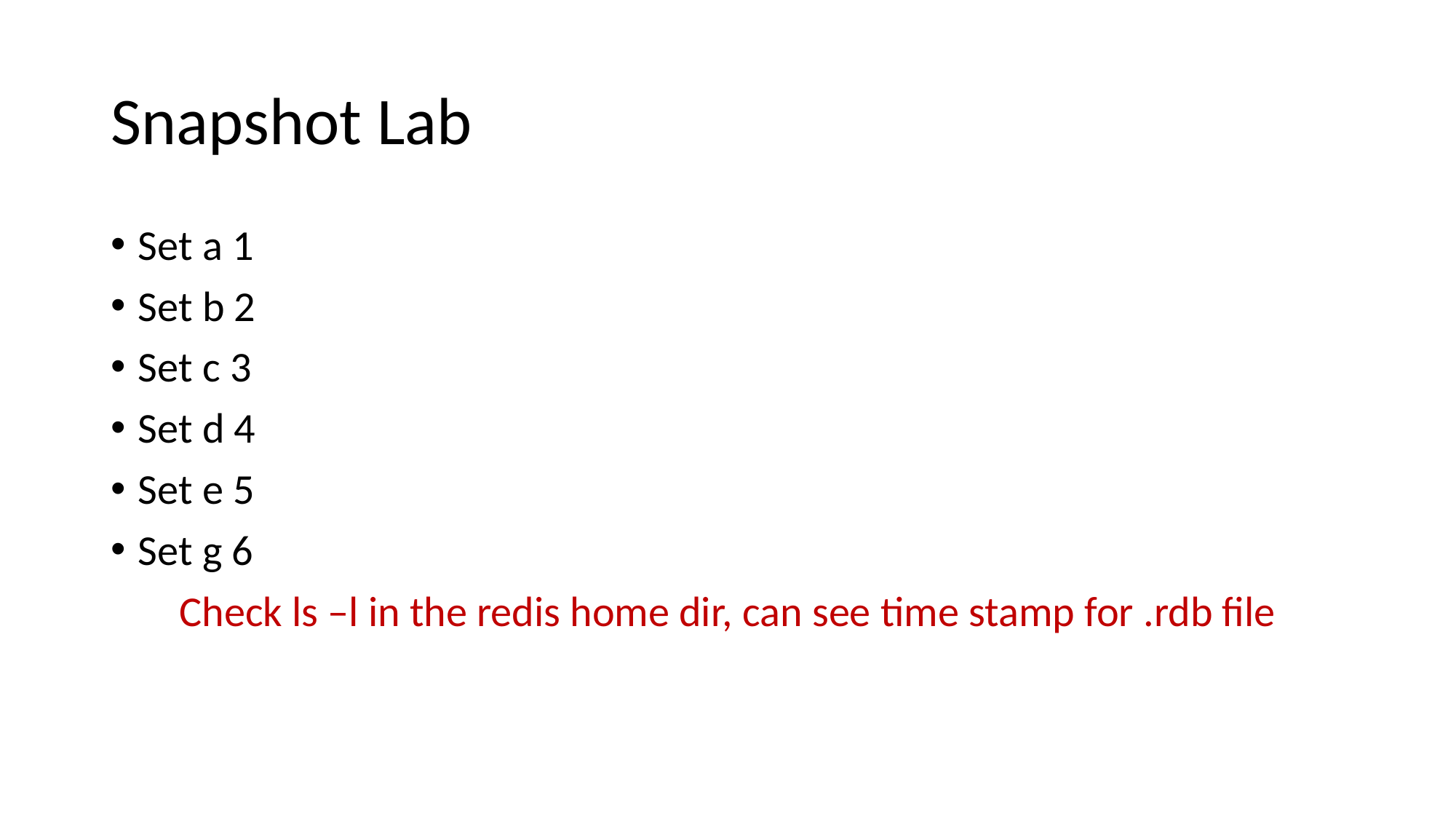

# Snapshot Lab
Set a 1
Set b 2
Set c 3
Set d 4
Set e 5
Set g 6
Check ls –l in the redis home dir, can see time stamp for .rdb file